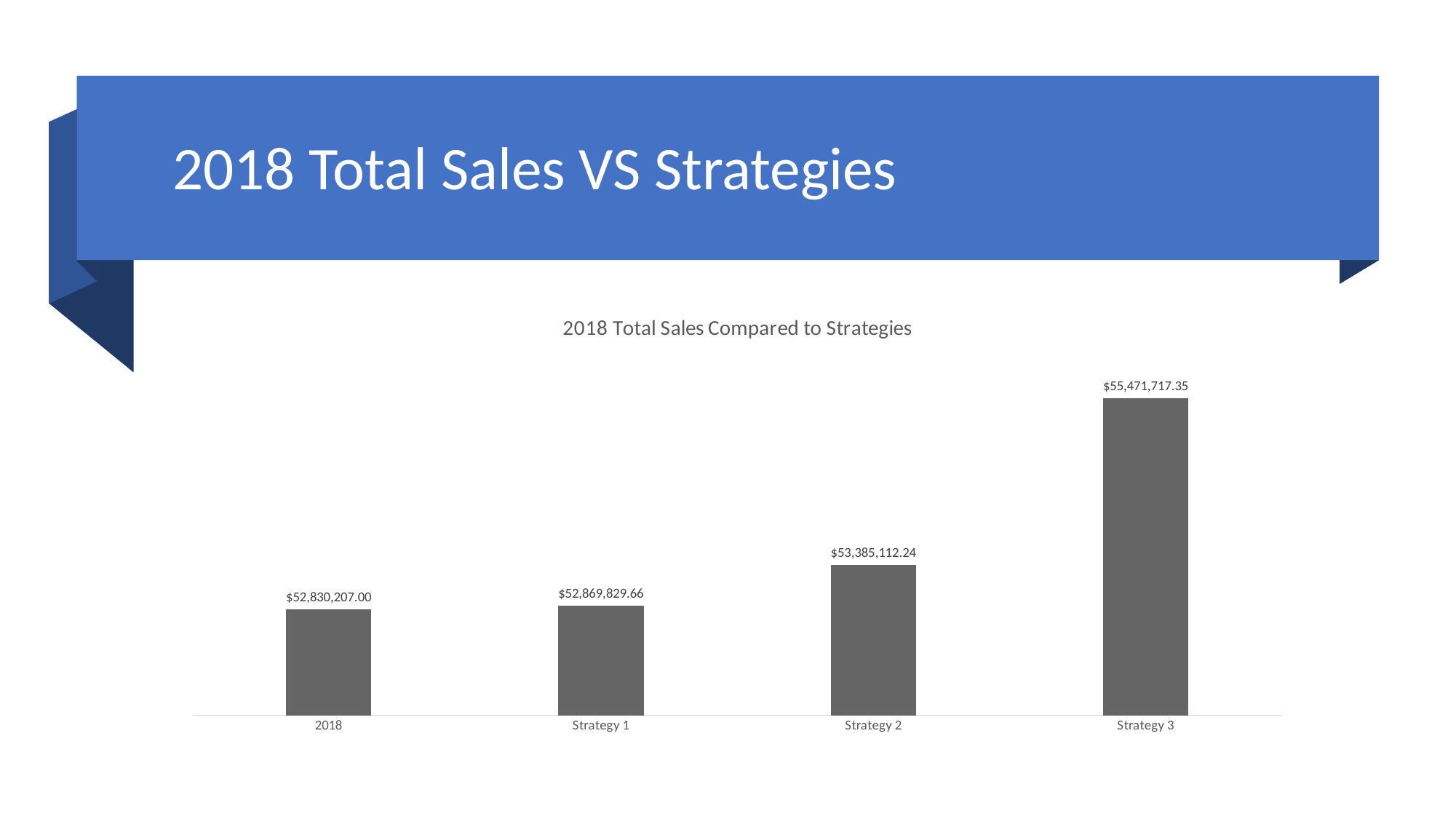

# 2018 Total Sales VS Strategies

### Chart: 2018 Total Sales Compared to Strategies

| Category | Sales |
|---|---|
| 2018 | 52830207.0 |
| Strategy 1 | 52869829.65525 |
| Strategy 2 | 53385112.23825423 |
| Strategy 3 | 55471717.35 |